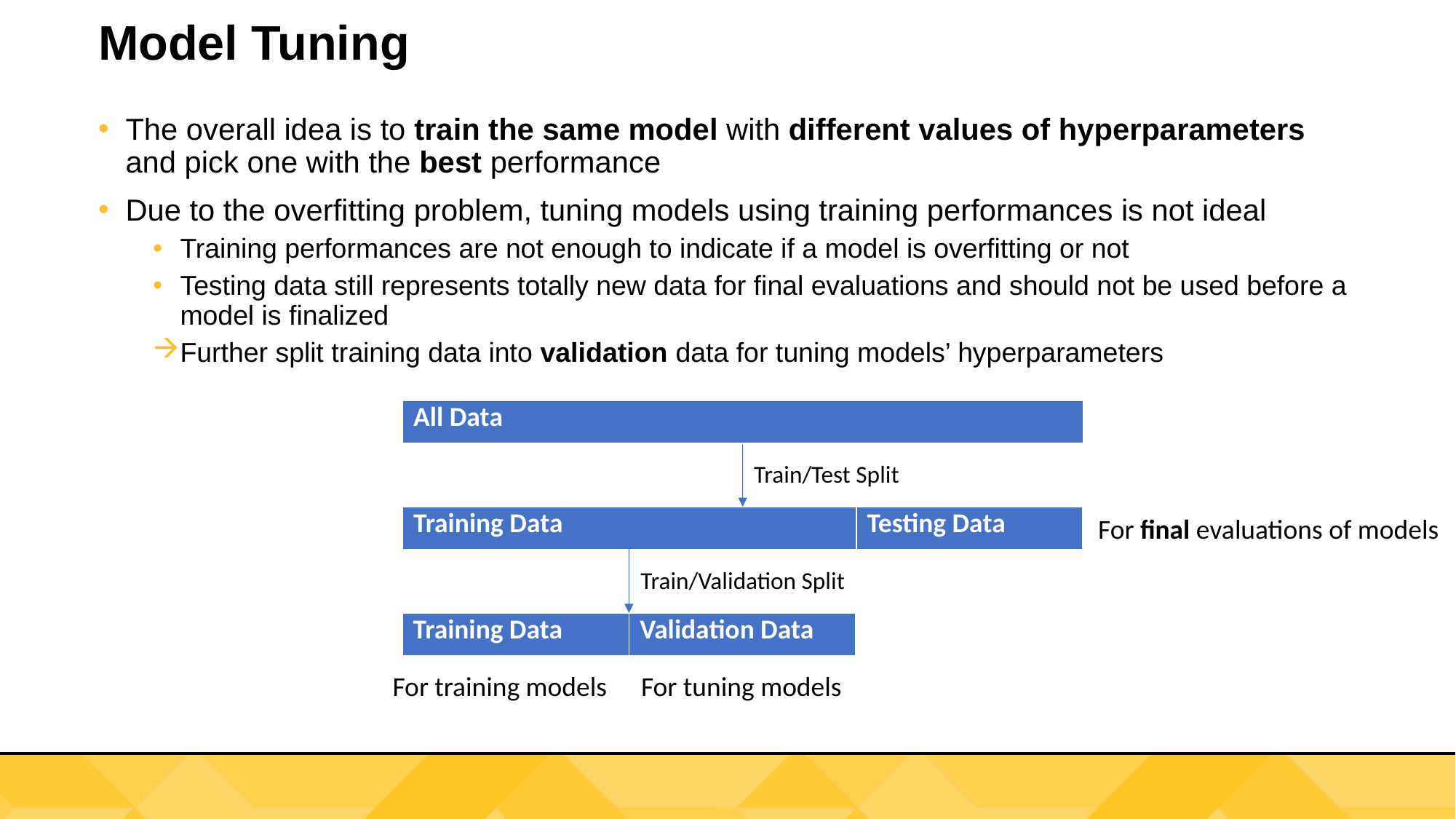

# Model Tuning
The overall idea is to train the same model with different values of hyperparameters and pick one with the best performance
Due to the overfitting problem, tuning models using training performances is not ideal
Training performances are not enough to indicate if a model is overfitting or not
Testing data still represents totally new data for final evaluations and should not be used before a model is finalized
Further split training data into validation data for tuning models’ hyperparameters

| All Data |
| --- |
Train/Test Split
For final evaluations of models
| Training Data | Testing Data |
| --- | --- |
Train/Validation Split
| Training Data | Validation Data |
| --- | --- |
For training models
For tuning models